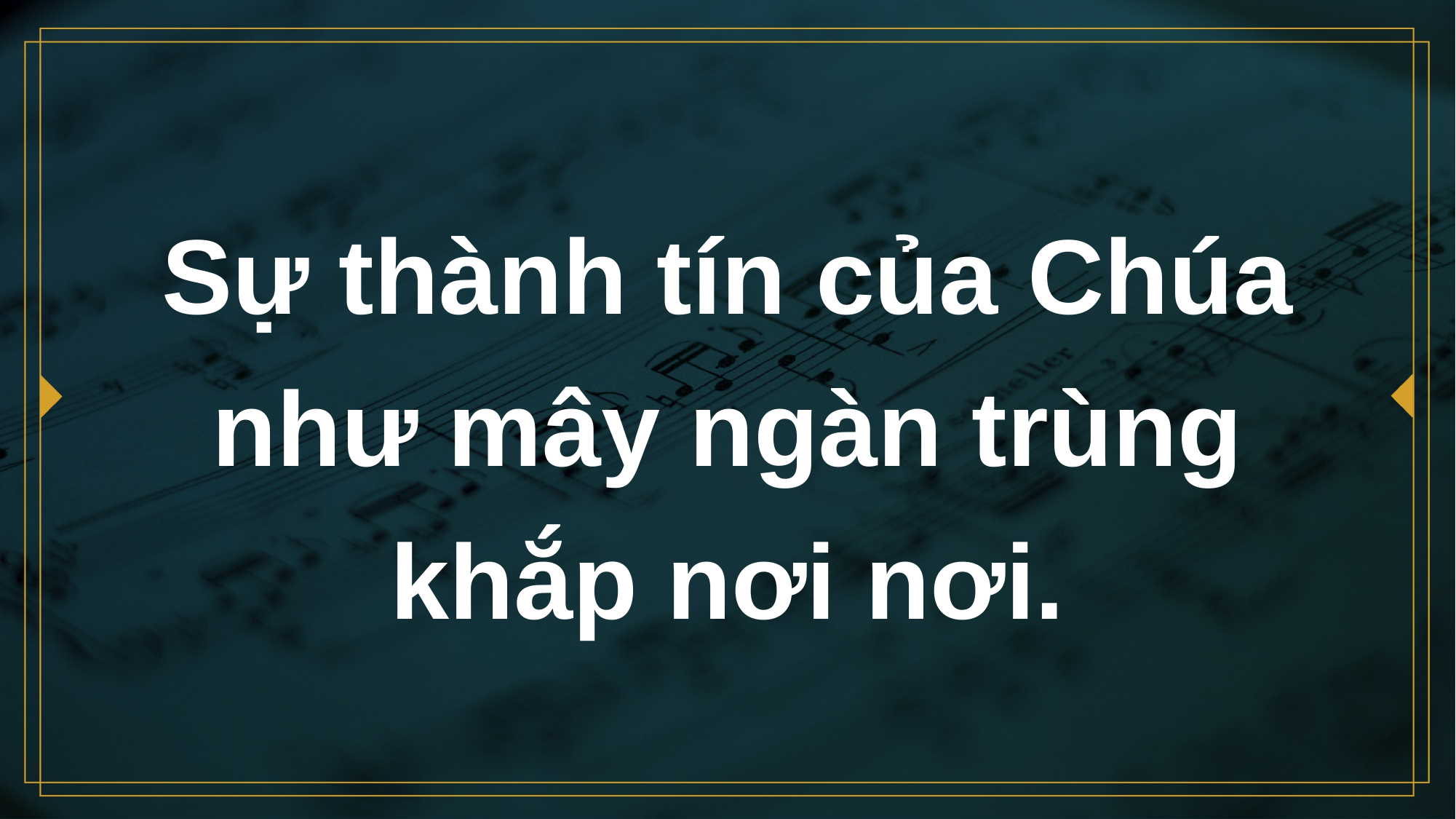

# Sự thành tín của Chúa như mây ngàn trùng khắp nơi nơi.